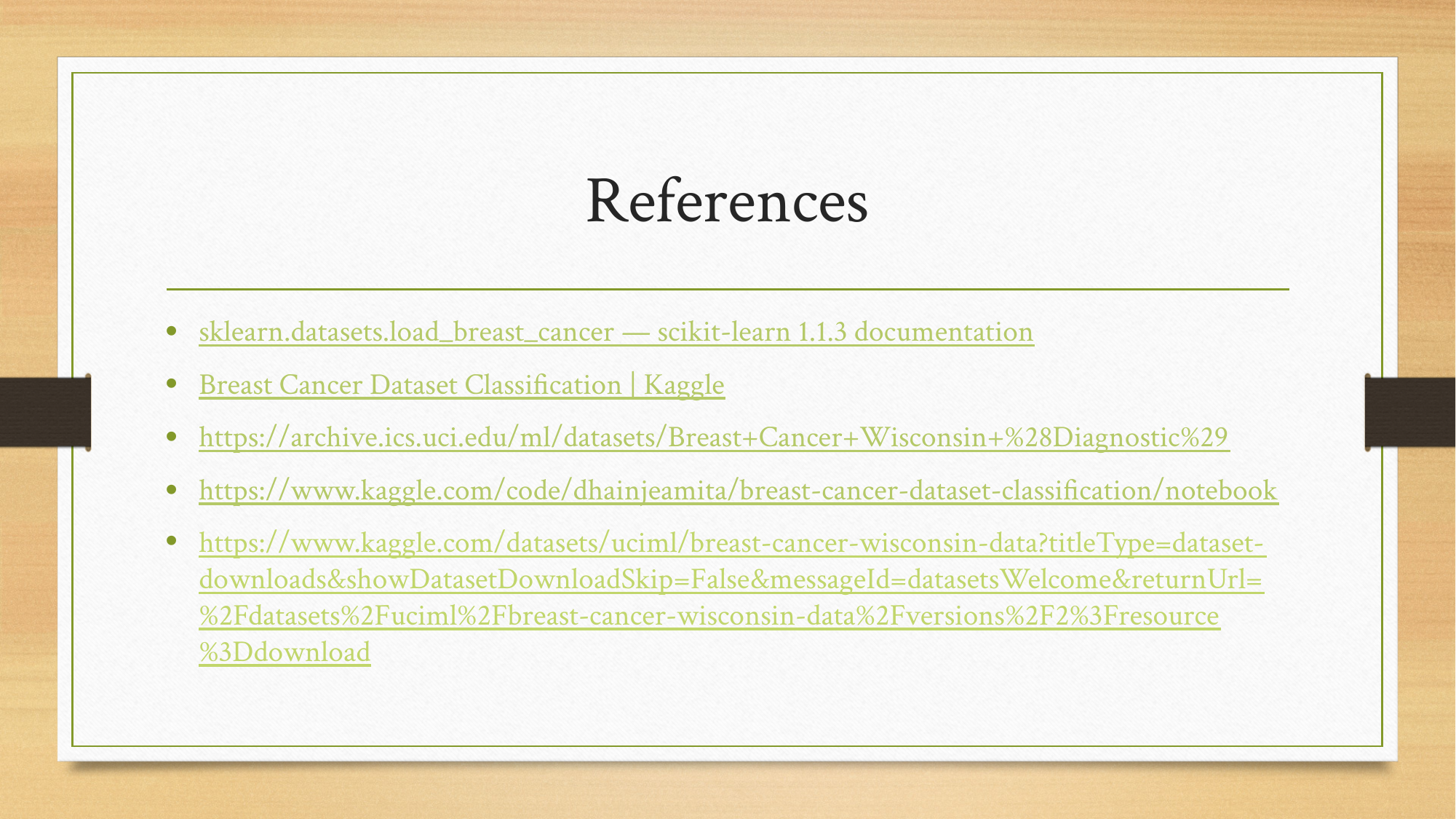

# References
sklearn.datasets.load_breast_cancer — scikit-learn 1.1.3 documentation
Breast Cancer Dataset Classification | Kaggle
https://archive.ics.uci.edu/ml/datasets/Breast+Cancer+Wisconsin+%28Diagnostic%29
https://www.kaggle.com/code/dhainjeamita/breast-cancer-dataset-classification/notebook
https://www.kaggle.com/datasets/uciml/breast-cancer-wisconsin-data?titleType=dataset-downloads&showDatasetDownloadSkip=False&messageId=datasetsWelcome&returnUrl=%2Fdatasets%2Fuciml%2Fbreast-cancer-wisconsin-data%2Fversions%2F2%3Fresource%3Ddownload